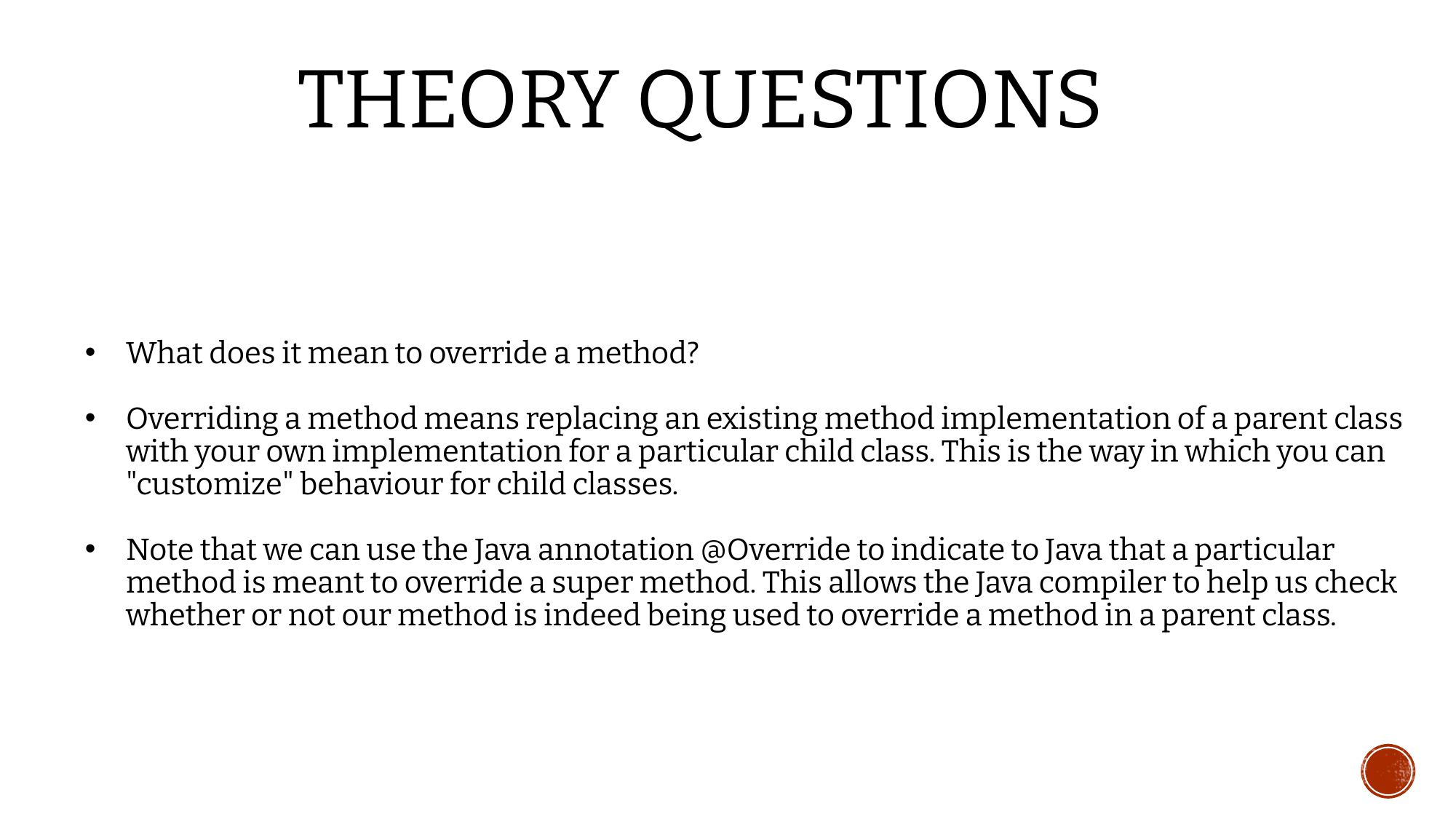

# Theory Questions

What does it mean to override a method?

Overriding a method means replacing an existing method implementation of a parent class with your own implementation for a particular child class. This is the way in which you can "customize" behaviour for child classes.

Note that we can use the Java annotation @Override to indicate to Java that a particular method is meant to override a super method. This allows the Java compiler to help us check whether or not our method is indeed being used to override a method in a parent class.